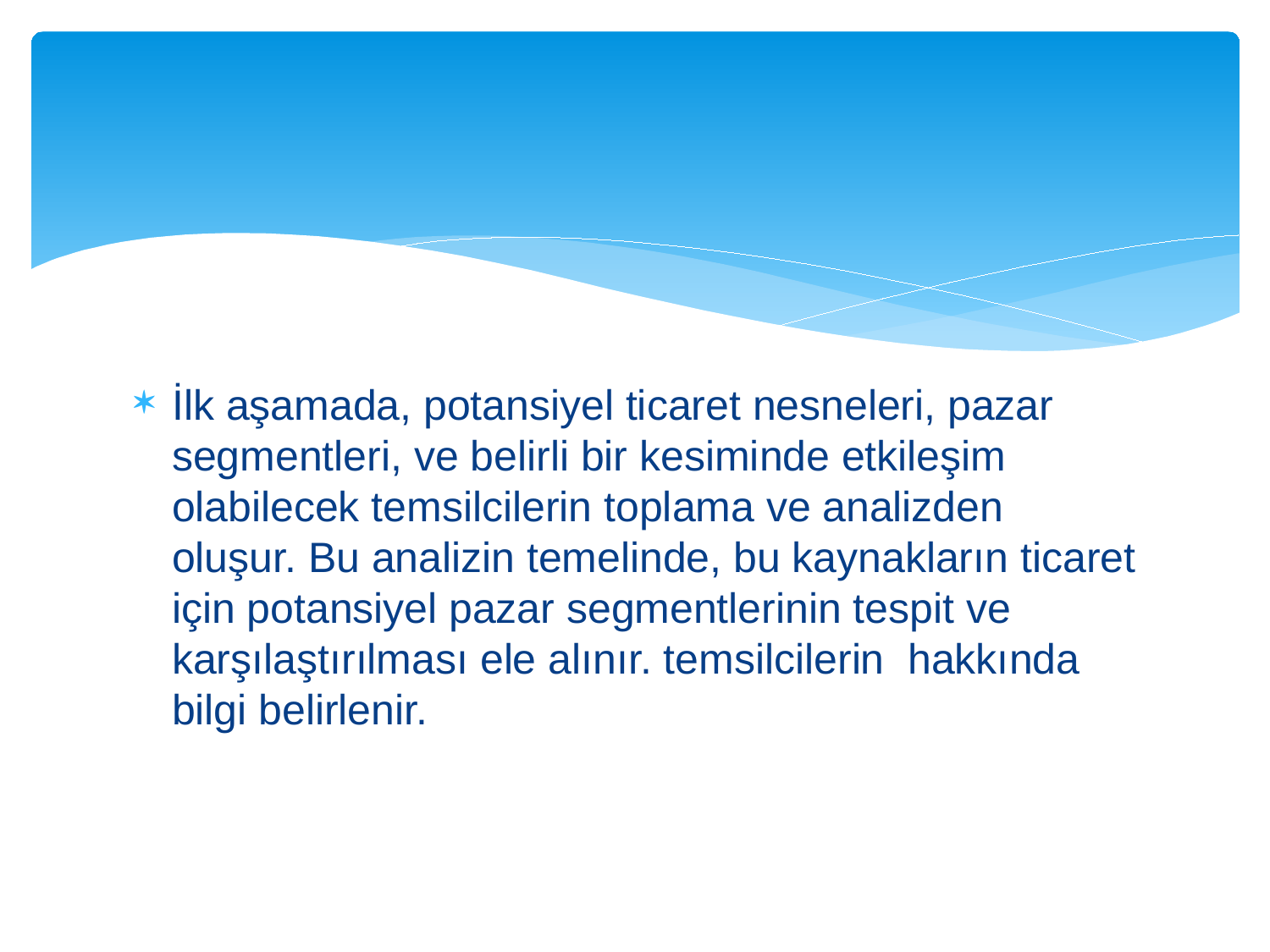

#
İlk aşamada, potansiyel ticaret nesneleri, pazar segmentleri, ve belirli bir kesiminde etkileşim olabilecek temsilcilerin toplama ve analizden oluşur. Bu analizin temelinde, bu kaynakların ticaret için potansiyel pazar segmentlerinin tespit ve karşılaştırılması ele alınır. temsilcilerin  hakkında bilgi belirlenir.